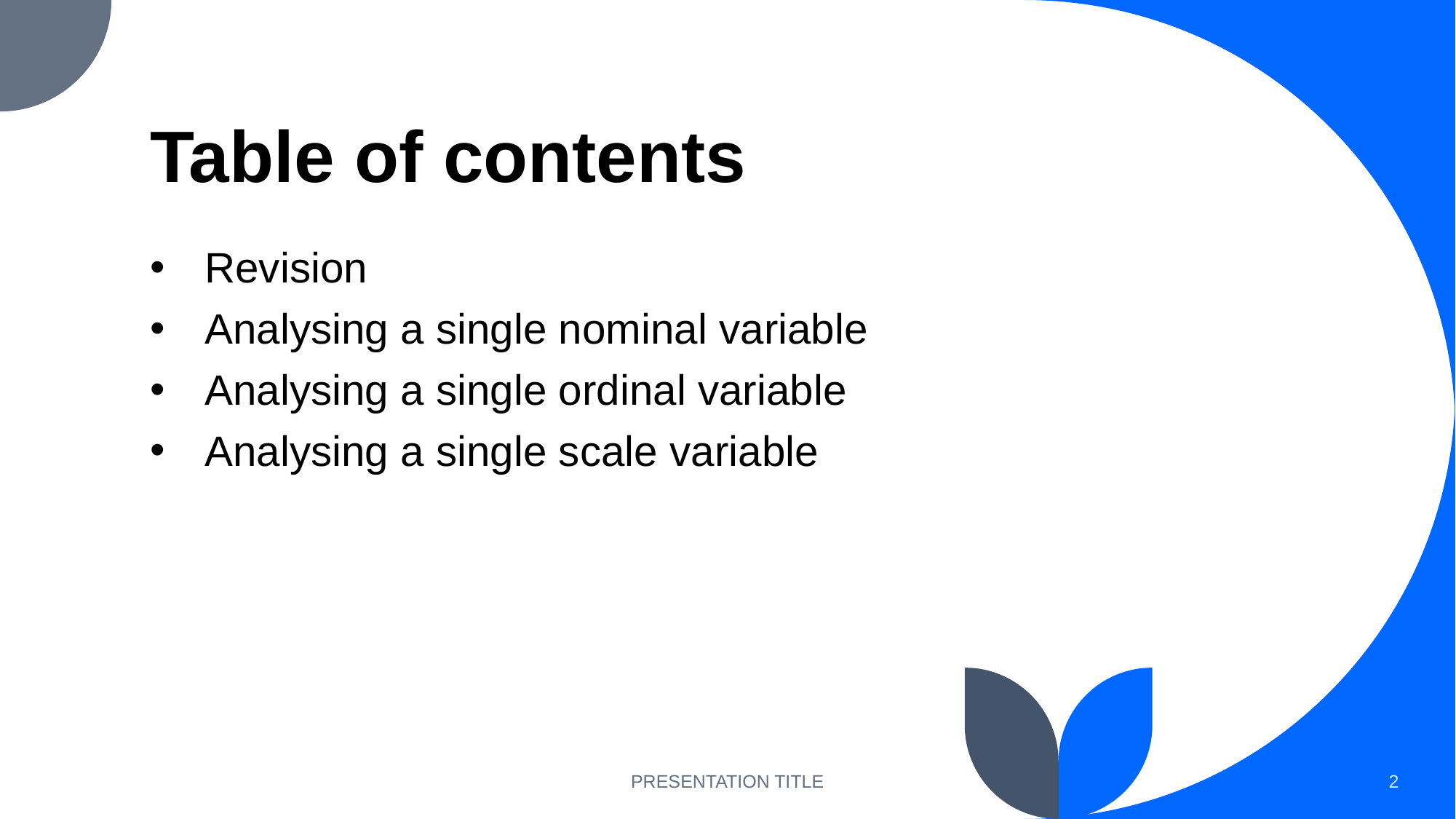

# Table of contents
Revision
Analysing a single nominal variable
Analysing a single ordinal variable
Analysing a single scale variable

PRESENTATION TITLE
2